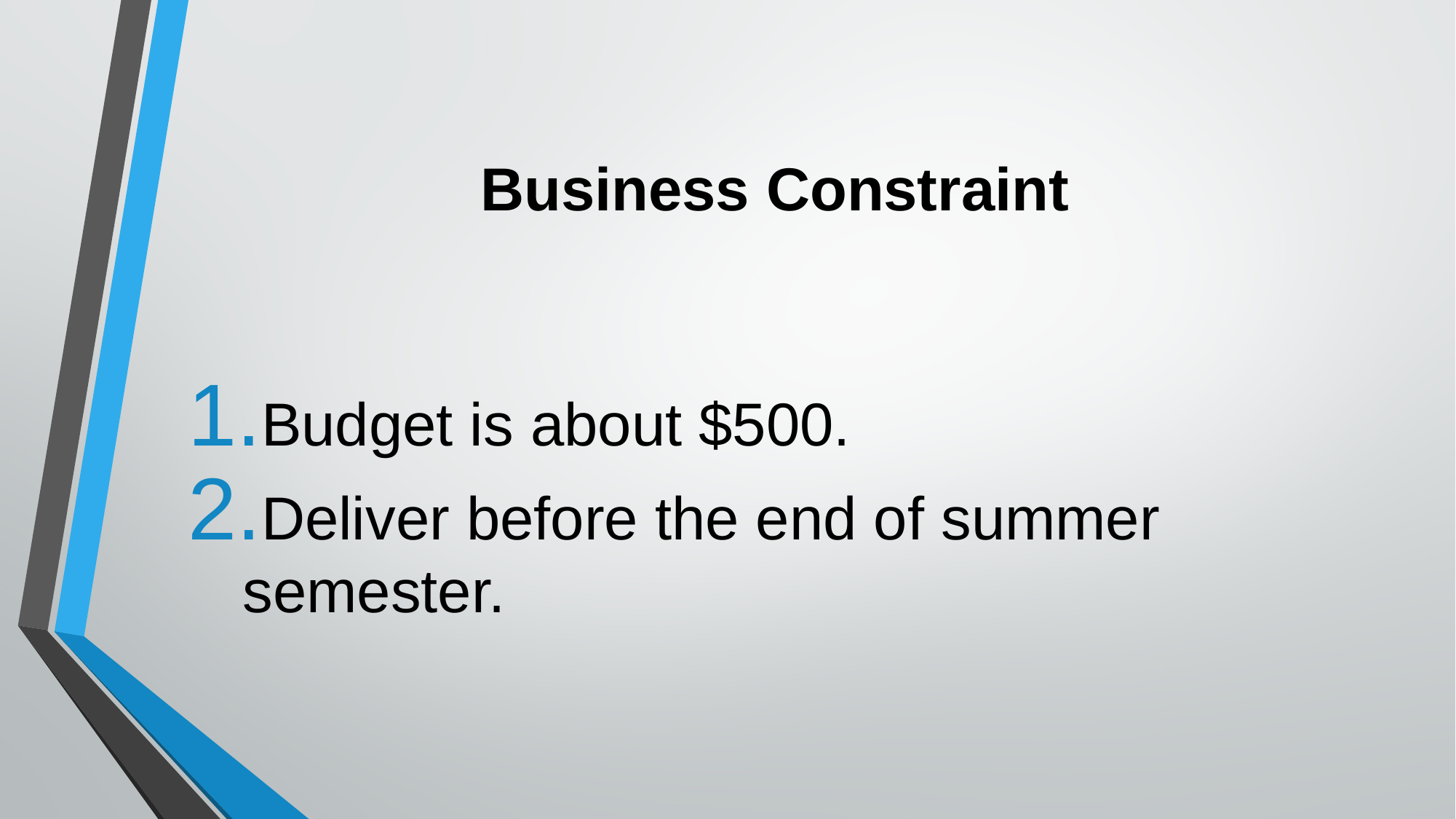

# Business Constraint
Budget is about $500.
Deliver before the end of summer semester.